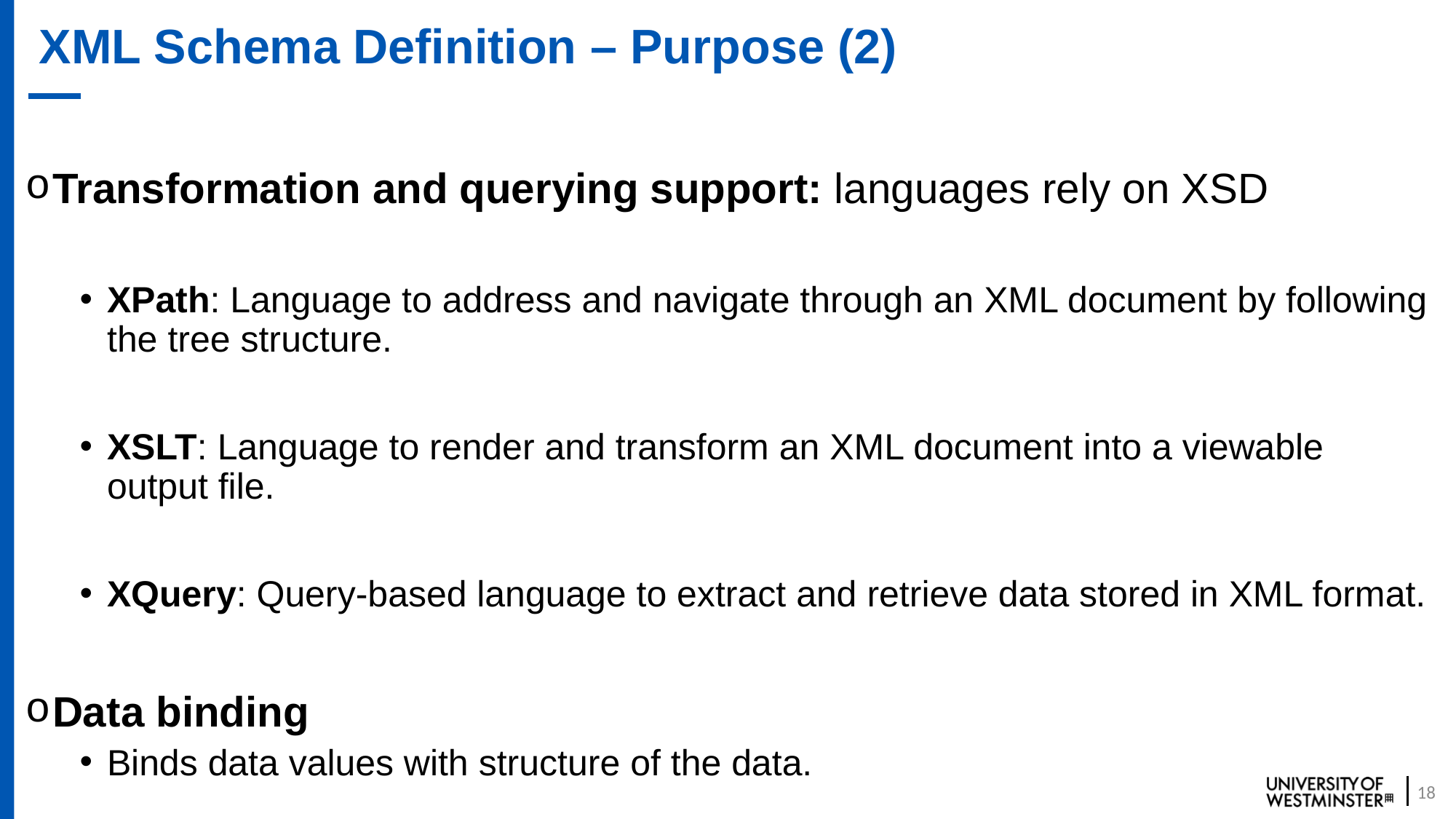

# XML Schema Definition – Purpose (2)

Transformation and querying support: languages rely on XSD

XPath: Language to address and navigate through an XML document by following the tree structure.

XSLT: Language to render and transform an XML document into a viewable output file.

XQuery: Query-based language to extract and retrieve data stored in XML format.

Data binding
Binds data values with structure of the data.

18